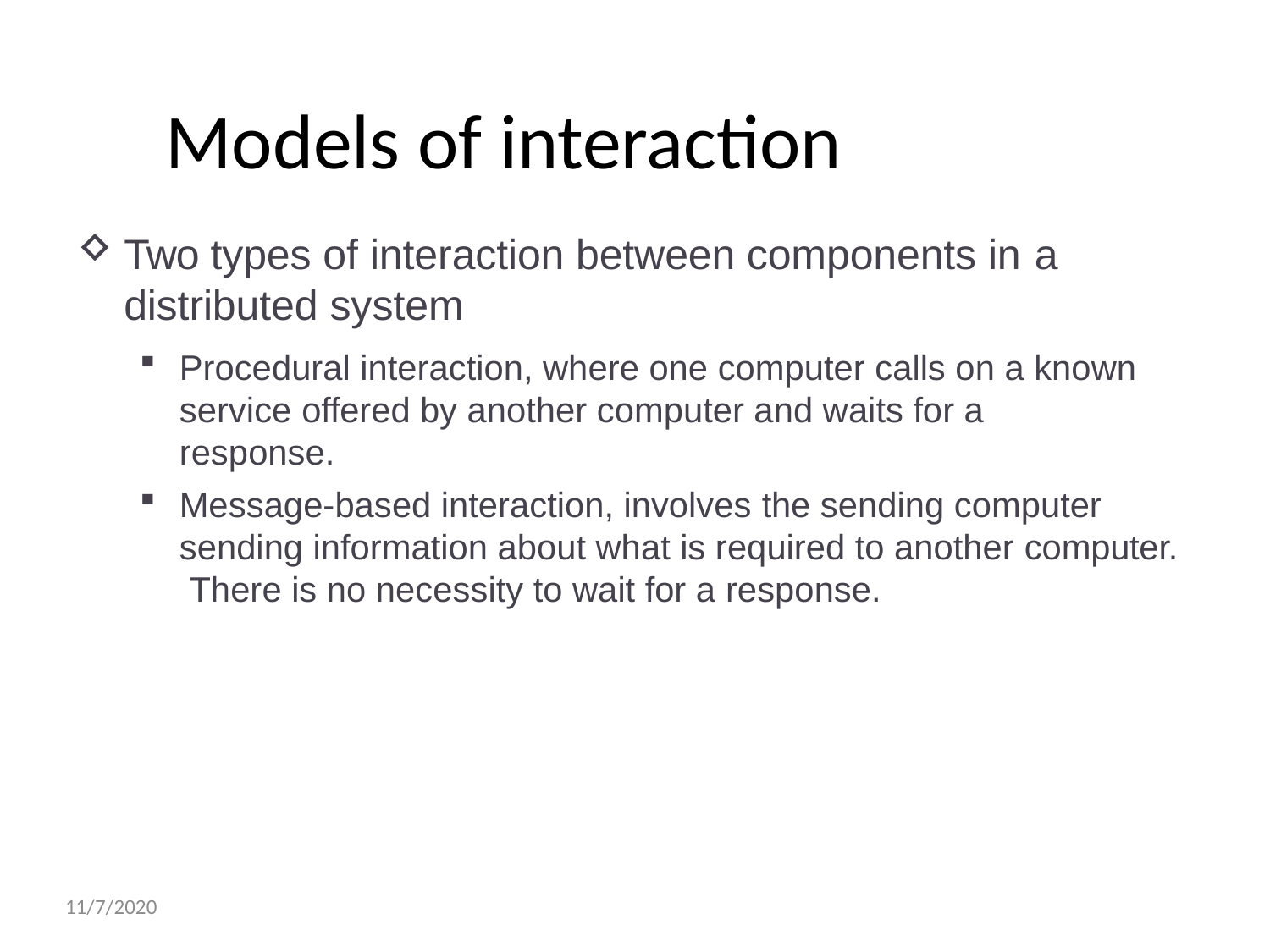

# Models of interaction
Two types of interaction between components in a
distributed system
Procedural interaction, where one computer calls on a known  service offered by another computer and waits for a response.
Message-based interaction, involves the sending computer  sending information about what is required to another computer.  There is no necessity to wait for a response.
11/7/2020